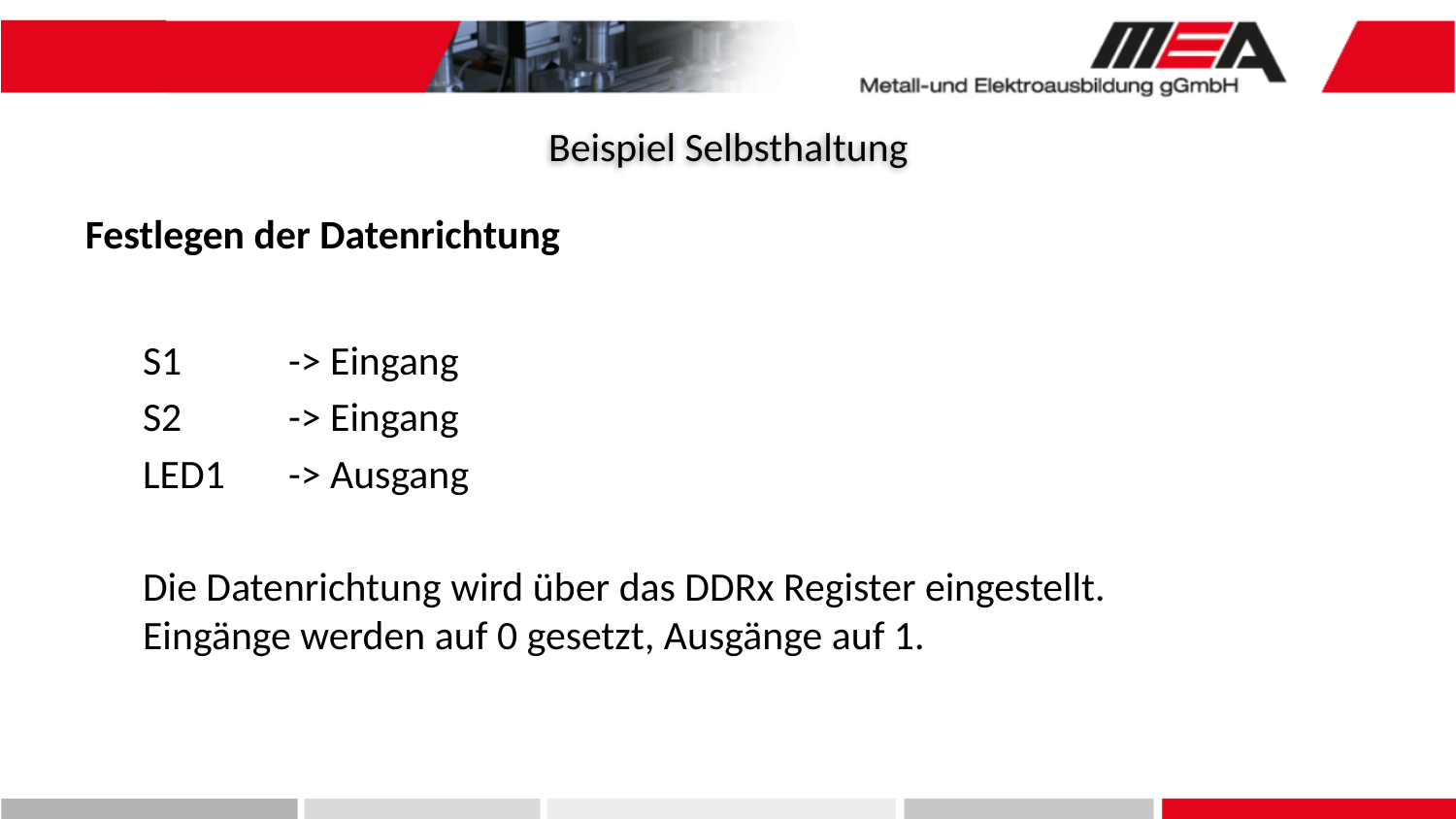

Beispiel Selbsthaltung
Festlegen der Datenrichtung
S1 	-> Eingang
S2 	-> Eingang
LED1 	-> Ausgang

Die Datenrichtung wird über das DDRx Register eingestellt. Eingänge werden auf 0 gesetzt, Ausgänge auf 1.